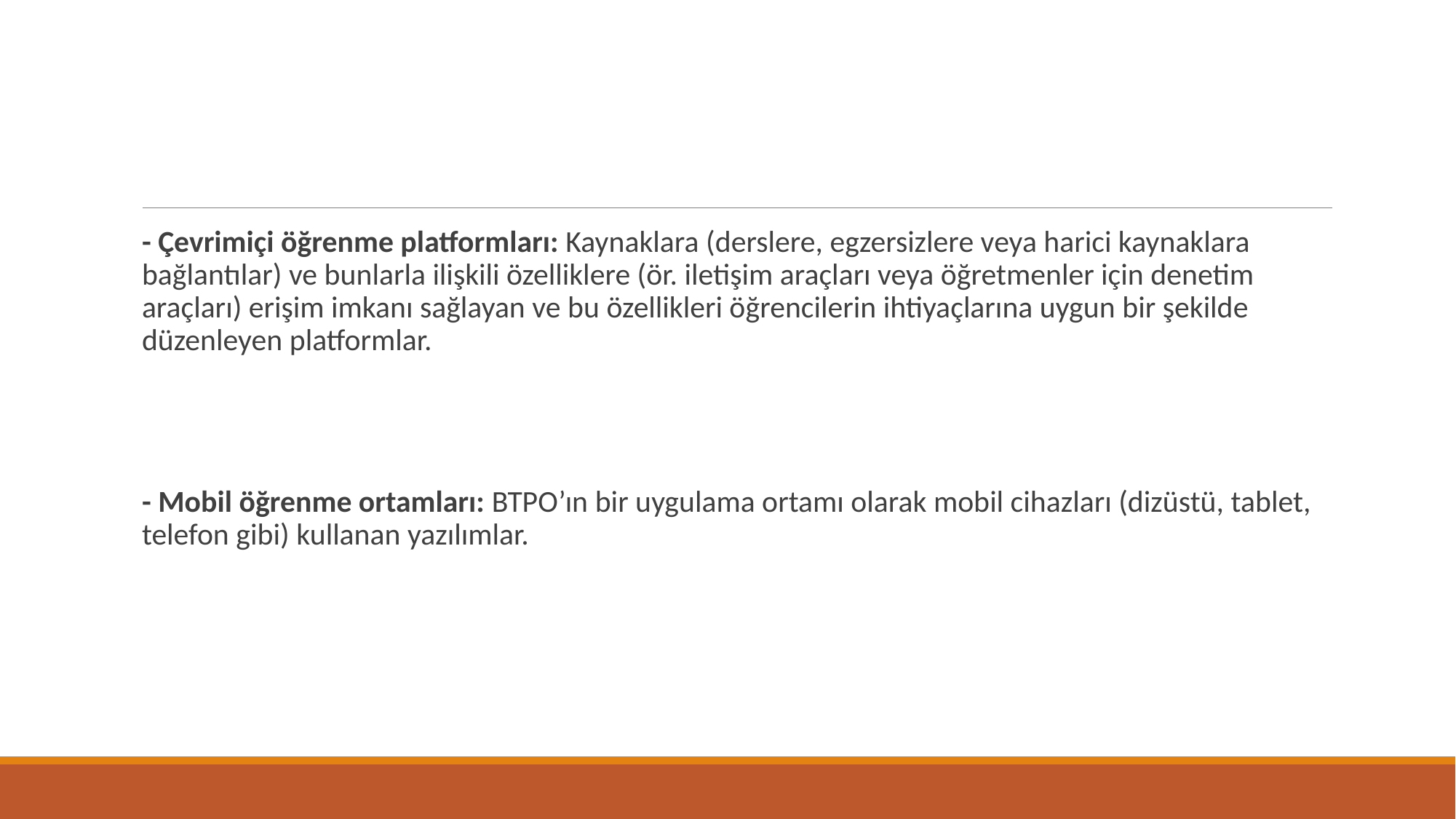

#
- Çevrimiçi öğrenme platformları: Kaynaklara (derslere, egzersizlere veya harici kaynaklara bağlantılar) ve bunlarla ilişkili özelliklere (ör. iletişim araçları veya öğretmenler için denetim araçları) erişim imkanı sağlayan ve bu özellikleri öğrencilerin ihtiyaçlarına uygun bir şekilde düzenleyen platformlar.

- Mobil öğrenme ortamları: BTPO’ın bir uygulama ortamı olarak mobil cihazları (dizüstü, tablet, telefon gibi) kullanan yazılımlar.